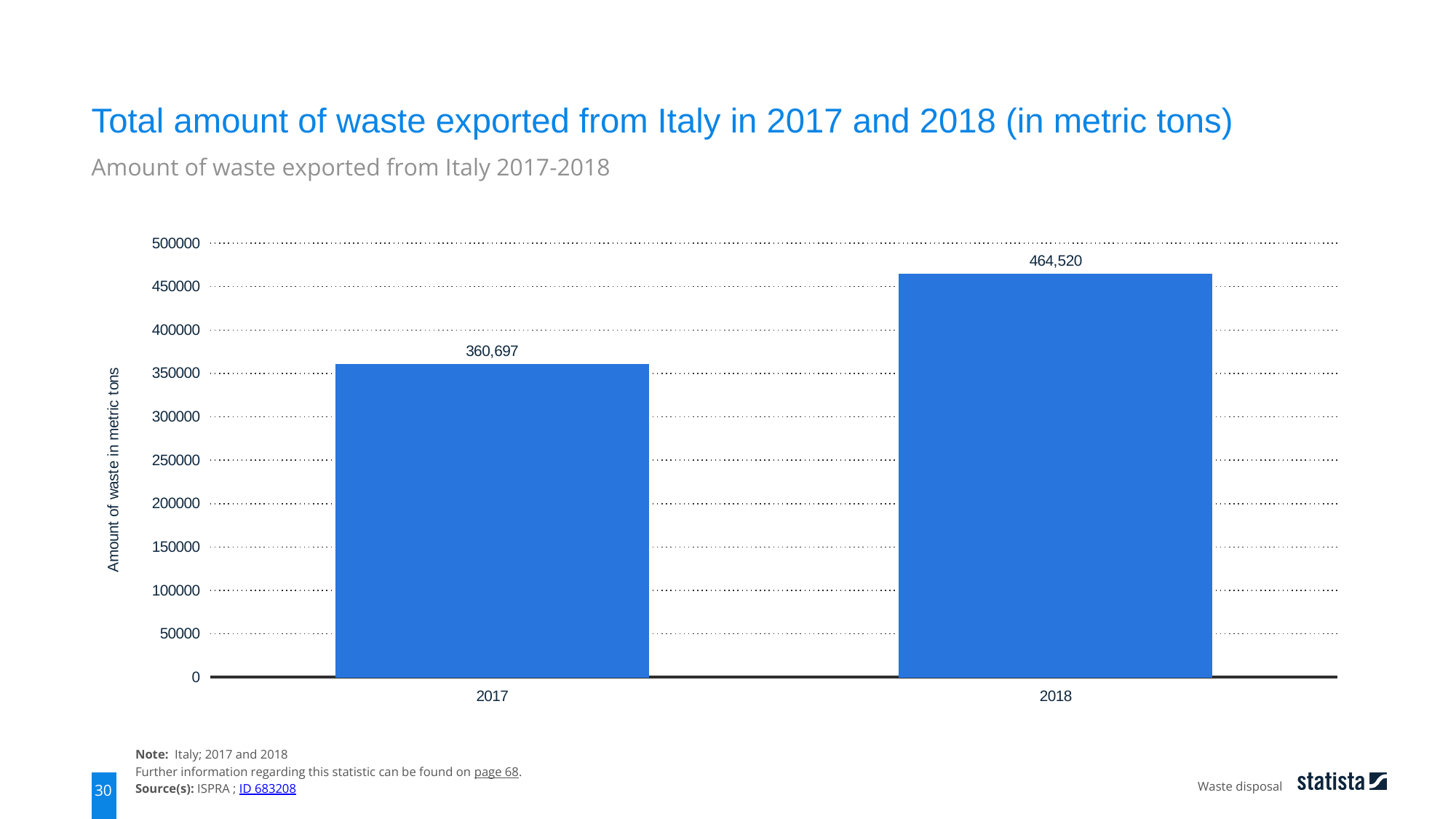

Total amount of waste exported from Italy in 2017 and 2018 (in metric tons)
Amount of waste exported from Italy 2017-2018

### Chart

| Category | data |
|---|---|
| 2017 | 360697.0 |
| 2018 | 464520.0 |
Note:  Italy; 2017 and 2018
Further information regarding this statistic can be found on page 68.
Source(s): ISPRA ; ID 683208
Waste disposal

30